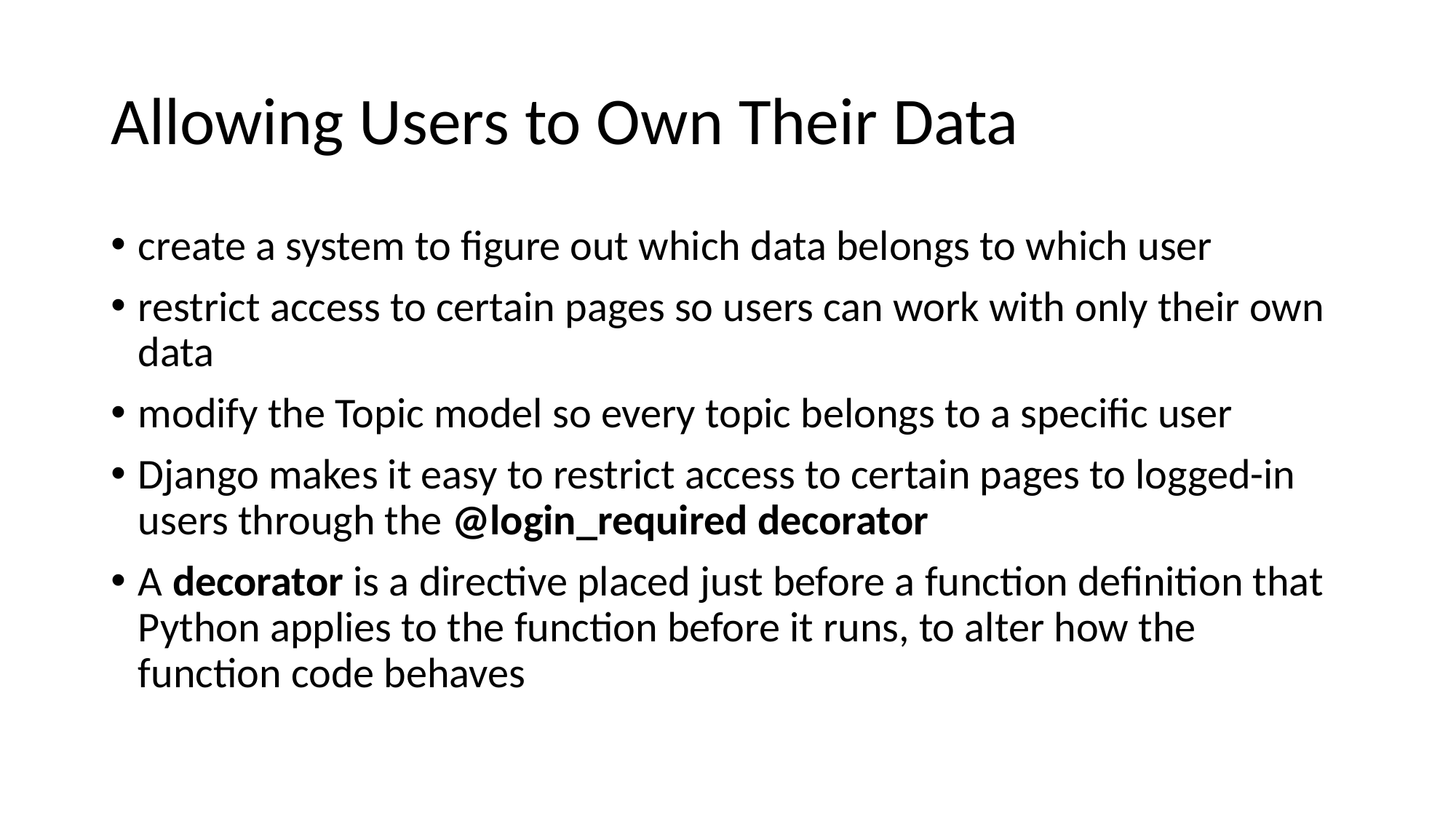

# Allowing Users to Own Their Data
create a system to figure out which data belongs to which user
restrict access to certain pages so users can work with only their own data
modify the Topic model so every topic belongs to a specific user
Django makes it easy to restrict access to certain pages to logged-in users through the @login_required decorator
A decorator is a directive placed just before a function definition that Python applies to the function before it runs, to alter how the function code behaves